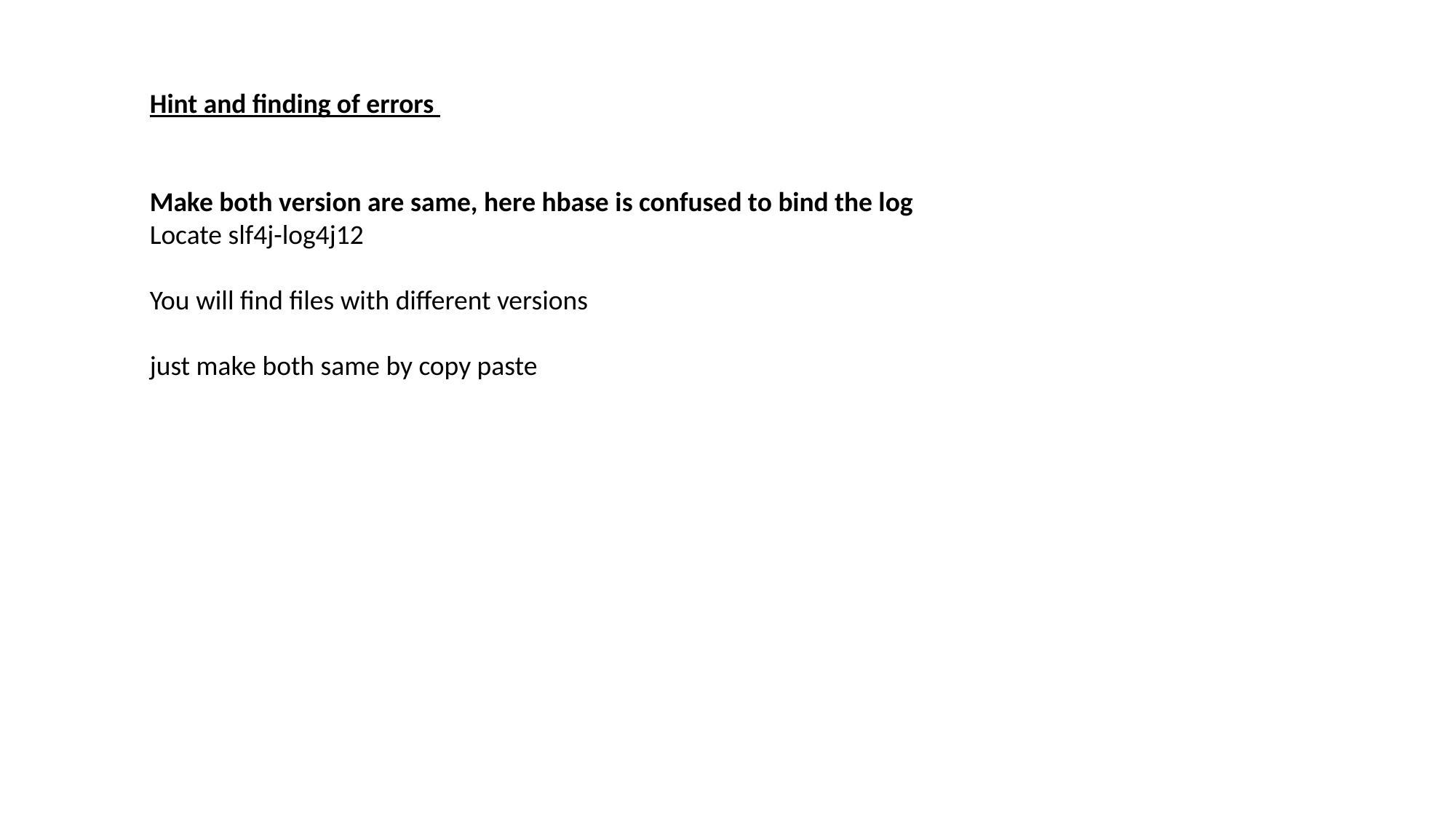

Hint and finding of errors

Make both version are same, here hbase is confused to bind the log
Locate slf4j-log4j12

You will find files with different versions

just make both same by copy paste